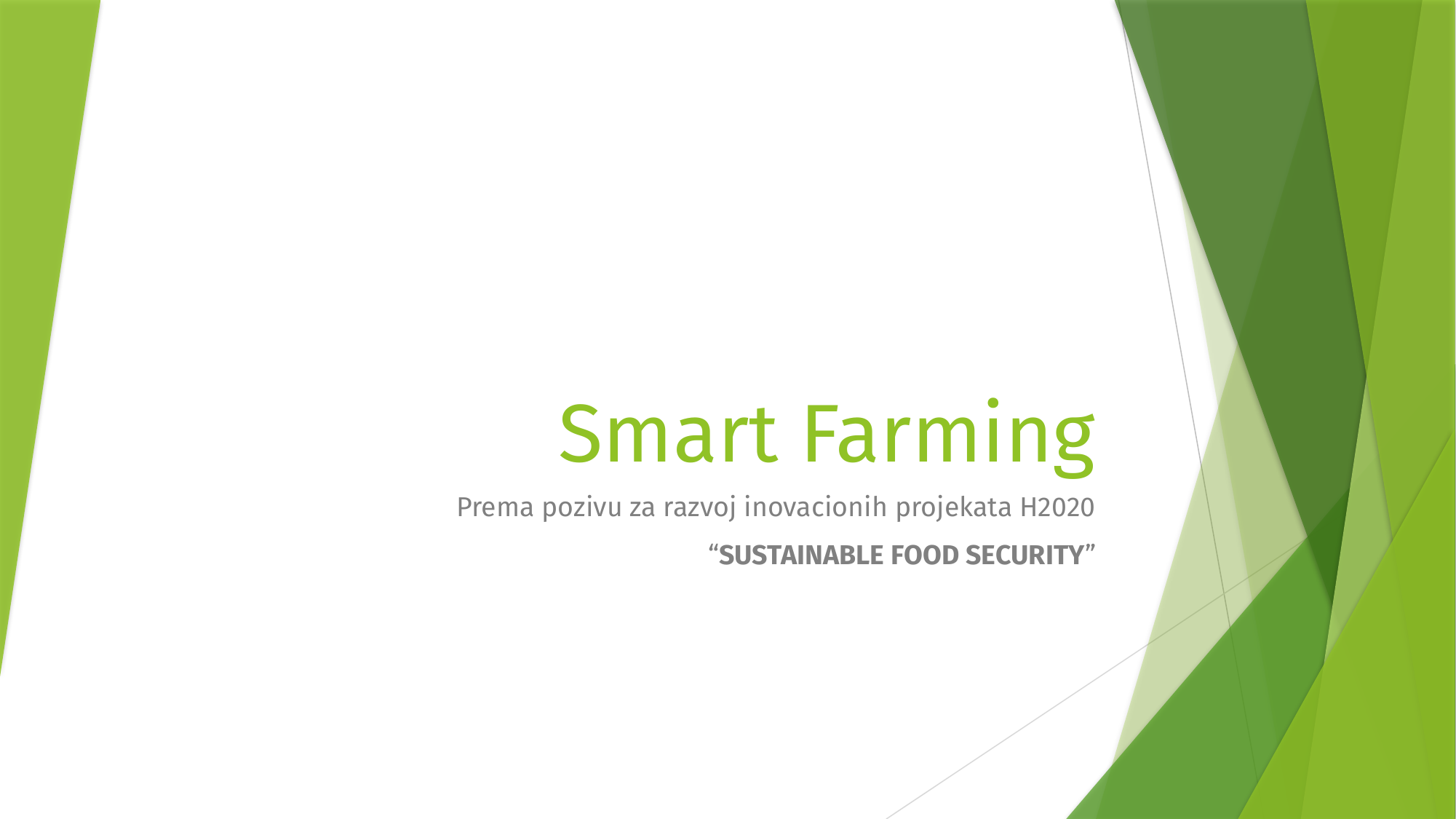

# Smart Farming
Prema pozivu za razvoj inovacionih projekata H2020
“SUSTAINABLE FOOD SECURITY”